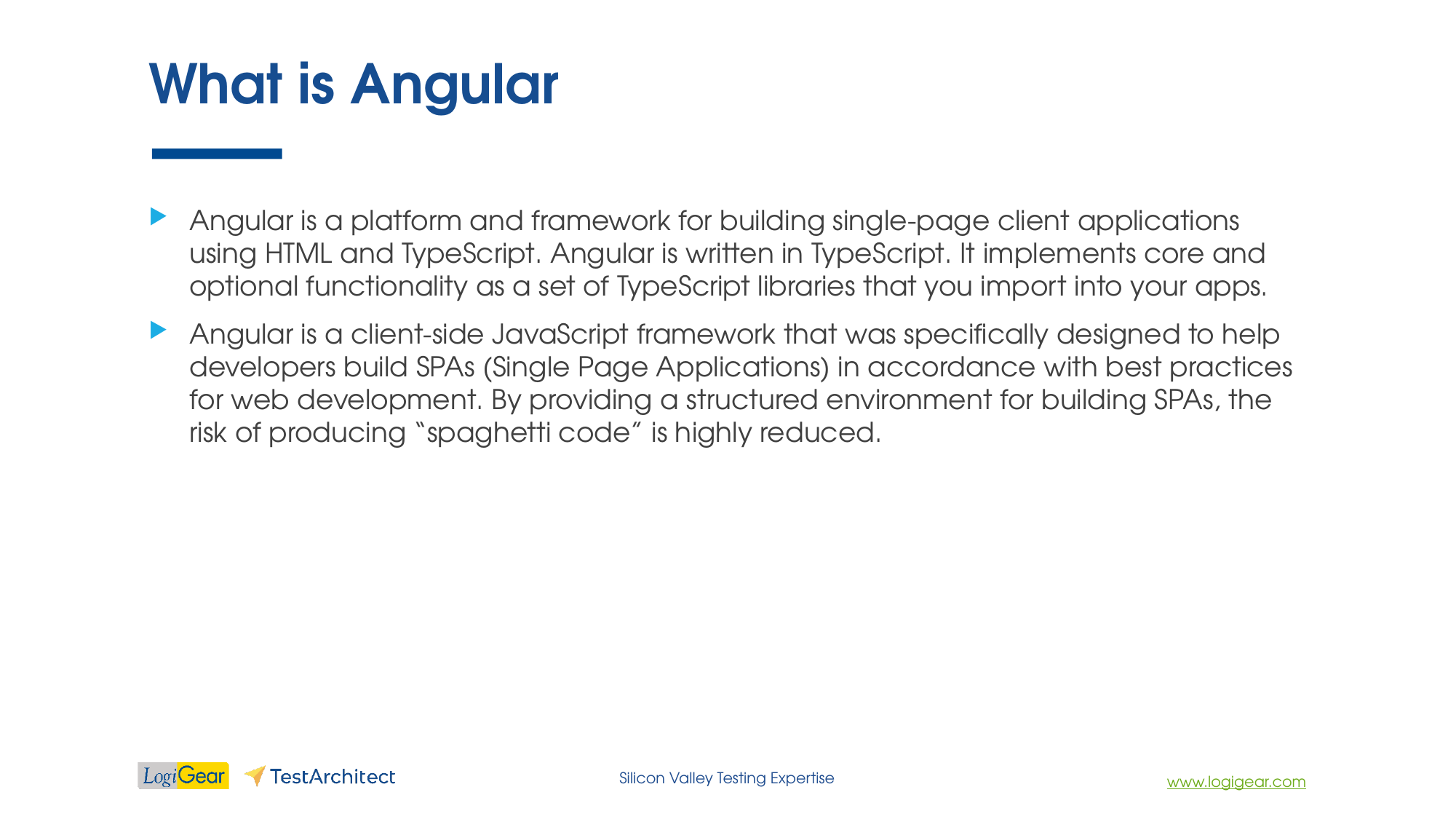

# What is Angular
Angular is a platform and framework for building single-page client applications using HTML and TypeScript. Angular is written in TypeScript. It implements core and optional functionality as a set of TypeScript libraries that you import into your apps.
Angular is a client-side JavaScript framework that was specifically designed to help developers build SPAs (Single Page Applications) in accordance with best practices for web development. By providing a structured environment for building SPAs, the risk of producing “spaghetti code” is highly reduced.